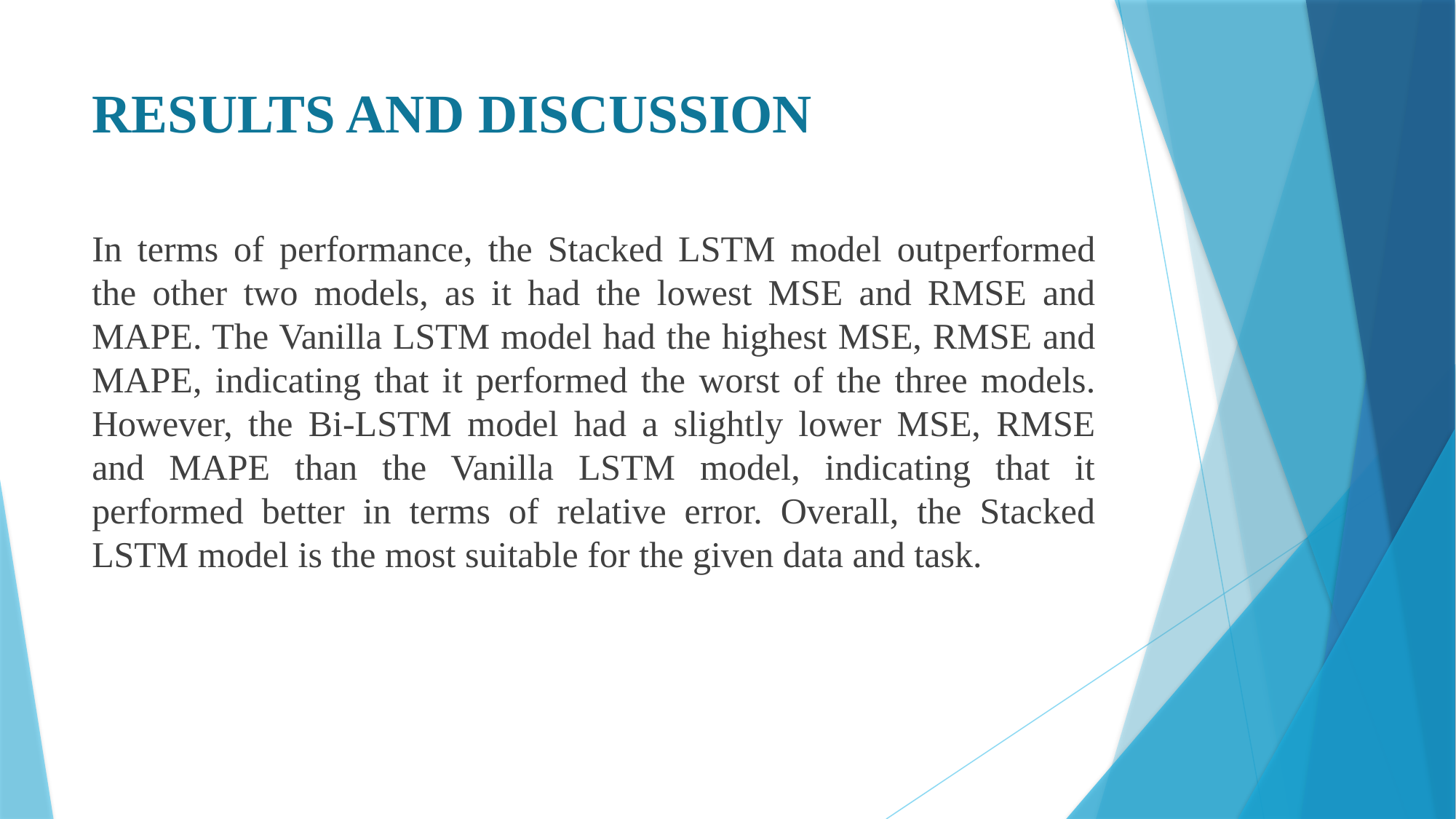

# RESULTS AND DISCUSSION
In terms of performance, the Stacked LSTM model outperformed the other two models, as it had the lowest MSE and RMSE and MAPE. The Vanilla LSTM model had the highest MSE, RMSE and MAPE, indicating that it performed the worst of the three models. However, the Bi-LSTM model had a slightly lower MSE, RMSE and MAPE than the Vanilla LSTM model, indicating that it performed better in terms of relative error. Overall, the Stacked LSTM model is the most suitable for the given data and task.